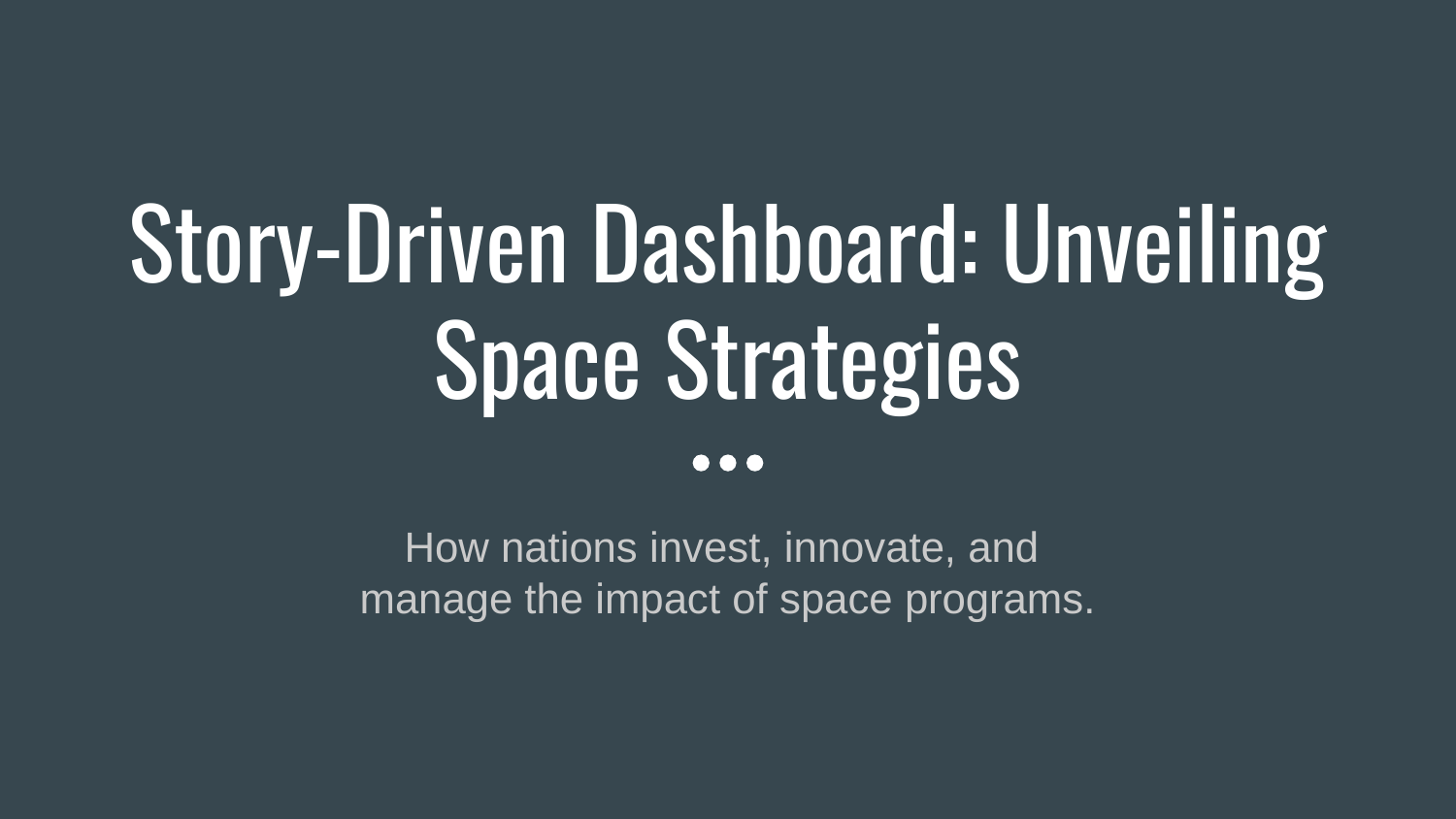

# Story-Driven Dashboard: Unveiling Space Strategies
How nations invest, innovate, and
manage the impact of space programs.